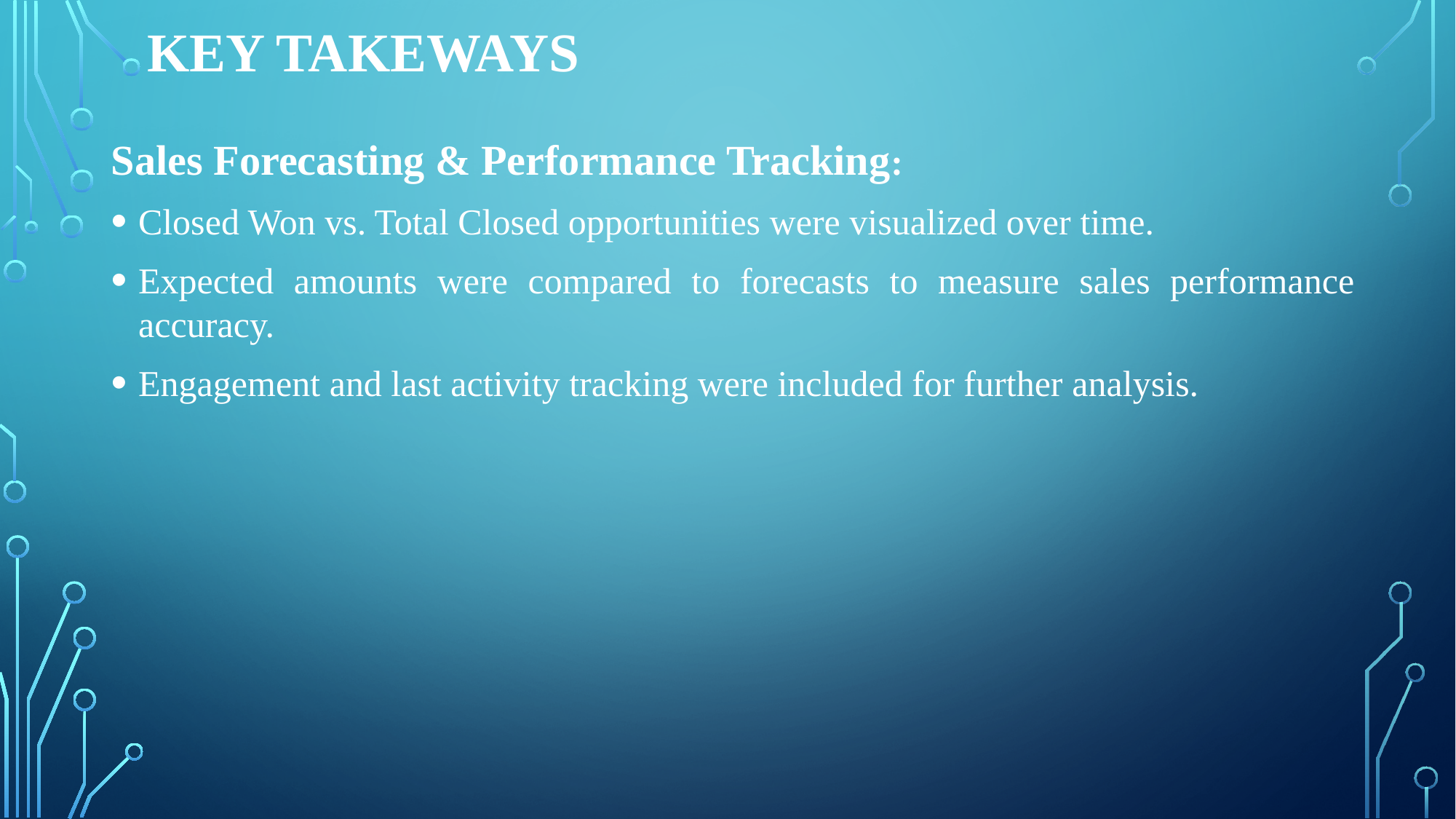

# Key takeways
Sales Forecasting & Performance Tracking:
Closed Won vs. Total Closed opportunities were visualized over time.
Expected amounts were compared to forecasts to measure sales performance accuracy.
Engagement and last activity tracking were included for further analysis.